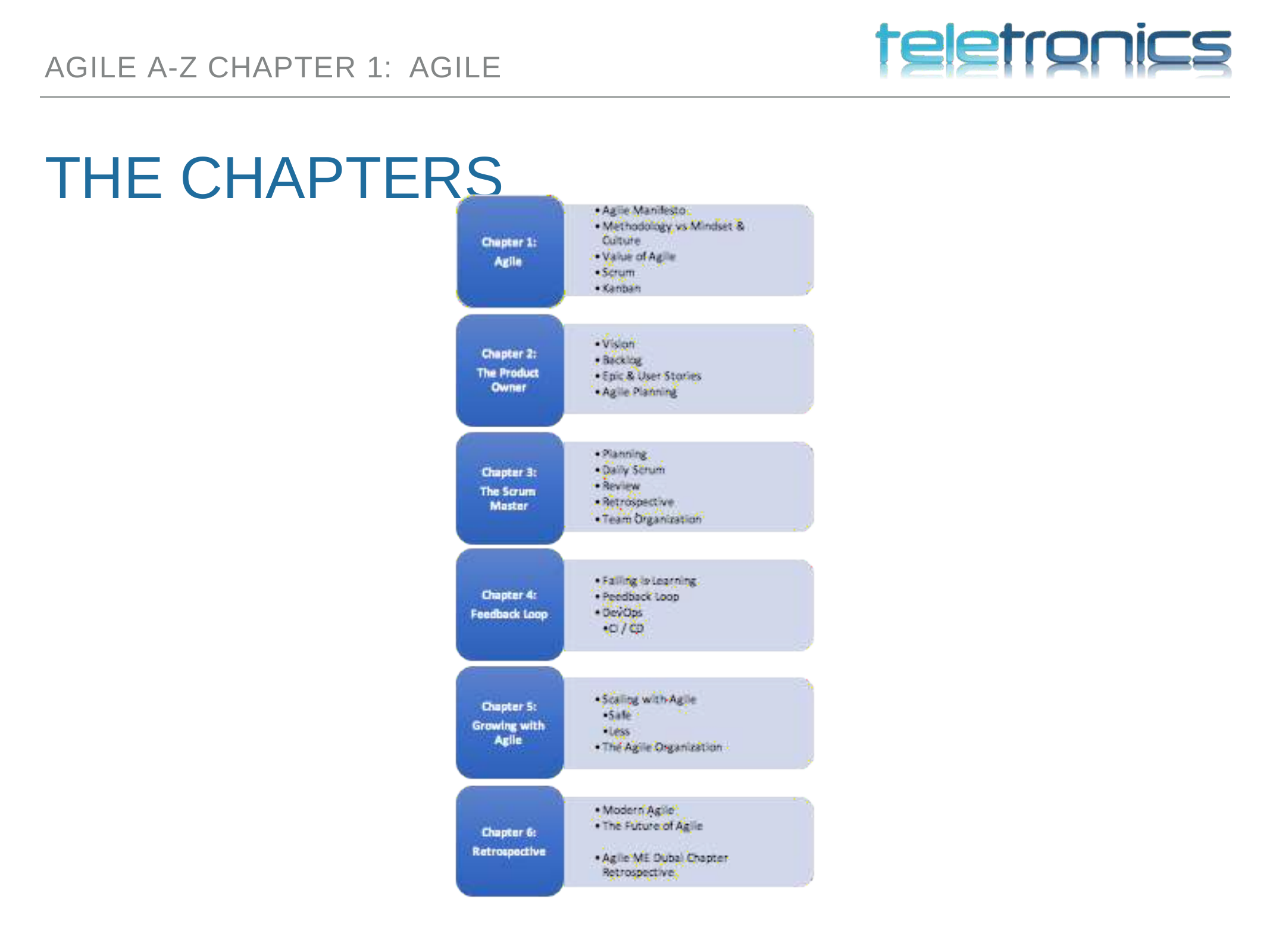

AGILE A-Z CHAPTER 1: AGILE
THE CHAPTERS